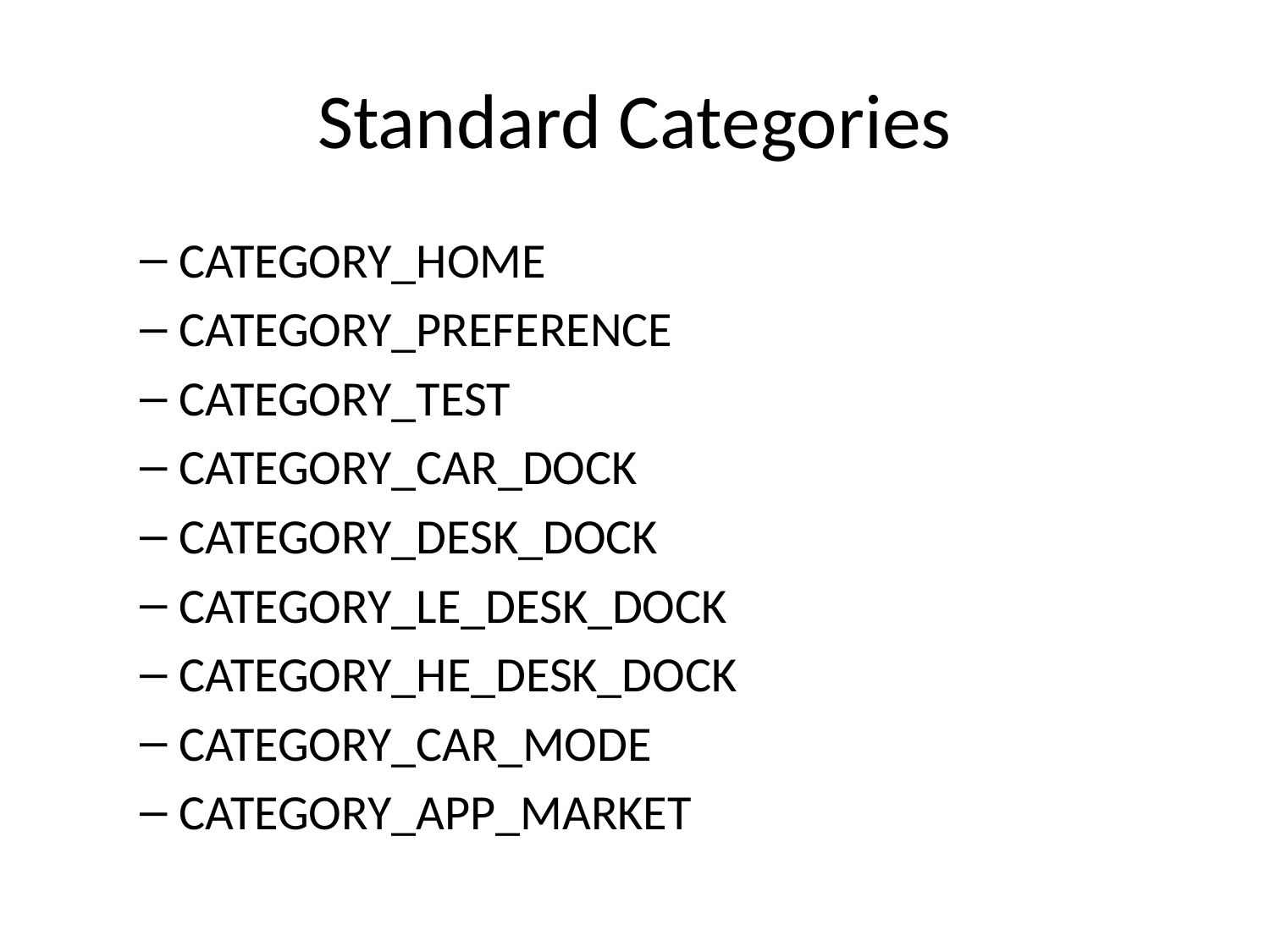

# Standard Categories
CATEGORY_HOME
CATEGORY_PREFERENCE
CATEGORY_TEST
CATEGORY_CAR_DOCK
CATEGORY_DESK_DOCK
CATEGORY_LE_DESK_DOCK
CATEGORY_HE_DESK_DOCK
CATEGORY_CAR_MODE
CATEGORY_APP_MARKET